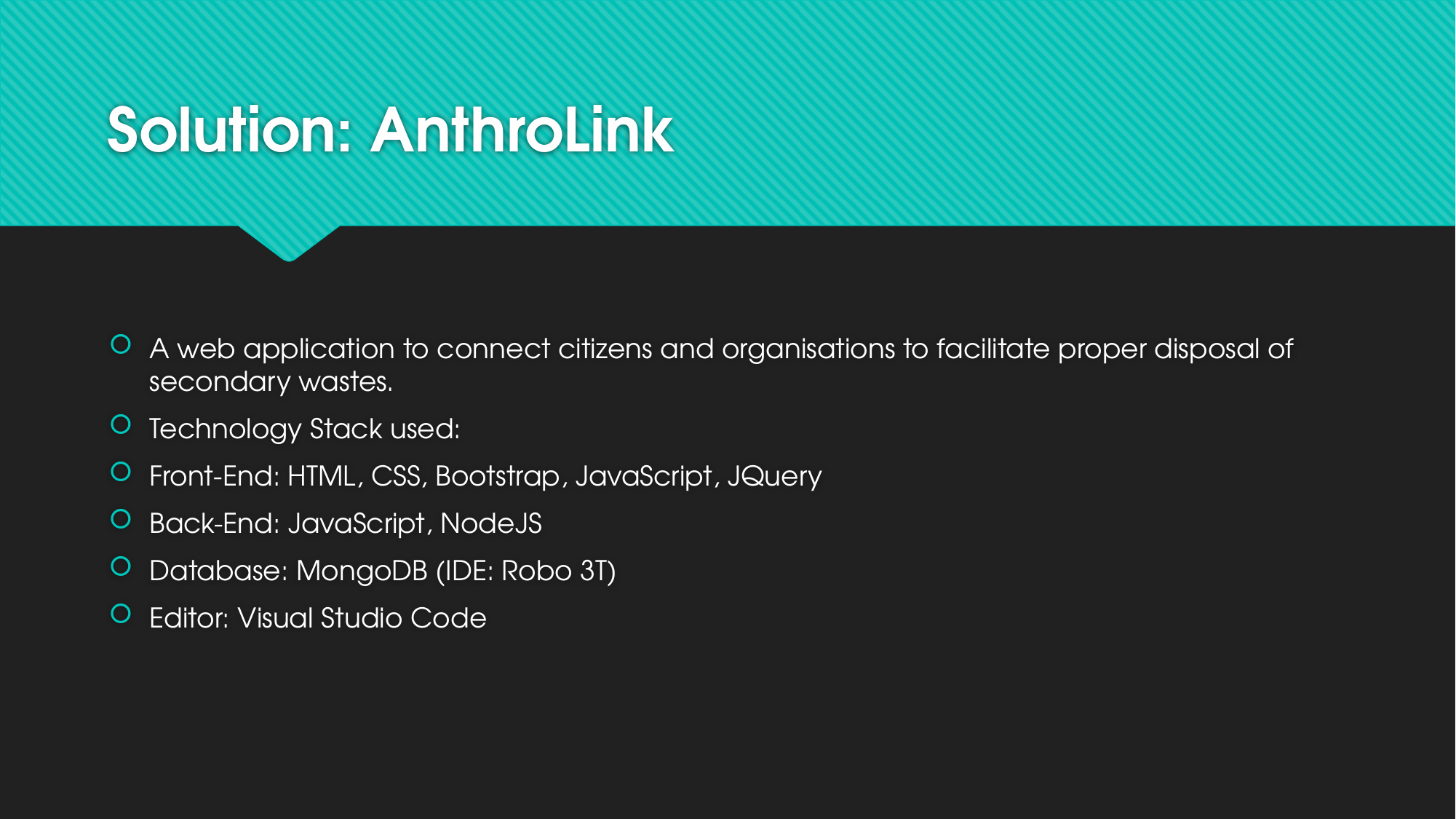

# Solution: AnthroLink
A web application to connect citizens and organisations to facilitate proper disposal of secondary wastes.
Technology Stack used:
Front-End: HTML, CSS, Bootstrap, JavaScript, JQuery
Back-End: JavaScript, NodeJS
Database: MongoDB (IDE: Robo 3T)
Editor: Visual Studio Code